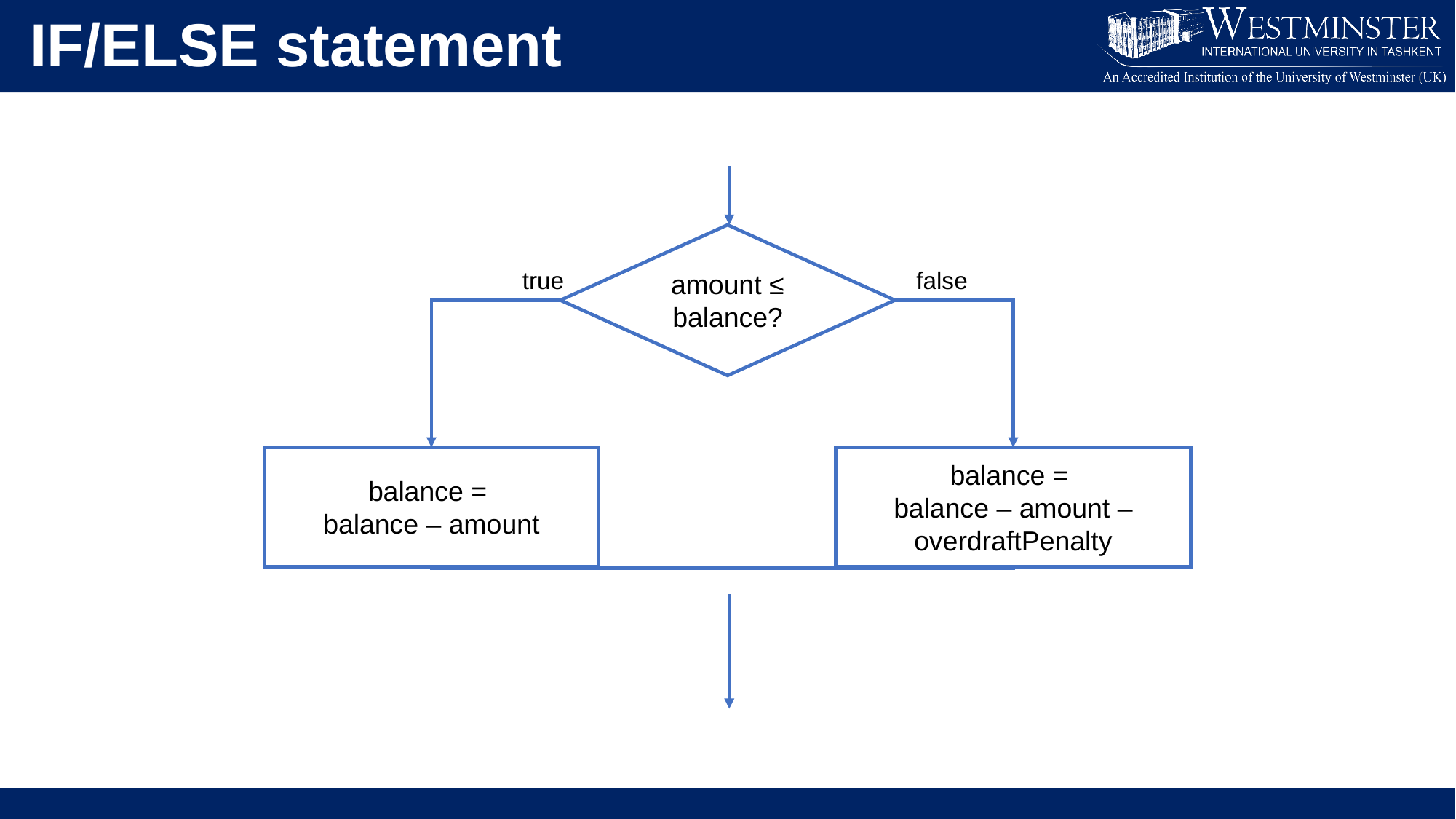

IF/ELSE statement
amount ≤ balance?
true
false
balance =
balance – amount – overdraftPenalty
balance =
balance – amount